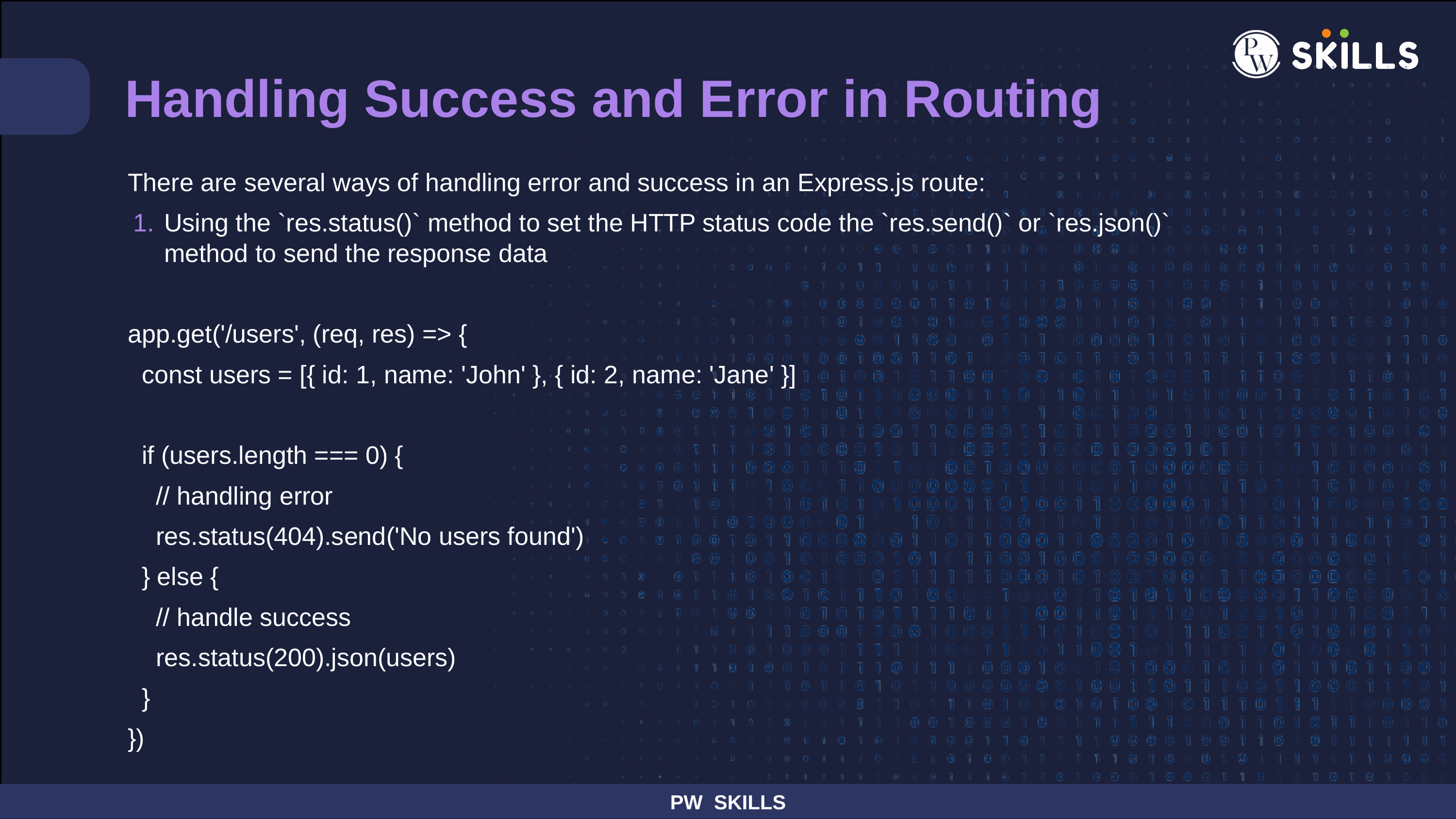

Handling Success and Error in Routing
There are several ways of handling error and success in an Express.js route:
Using the `res.status()` method to set the HTTP status code the `res.send()` or `res.json()` method to send the response data

app.get('/users', (req, res) => {
  const users = [{ id: 1, name: 'John' }, { id: 2, name: 'Jane' }]

  if (users.length === 0) {
    // handling error
    res.status(404).send('No users found')
  } else {
    // handle success
    res.status(200).json(users)
  }
})